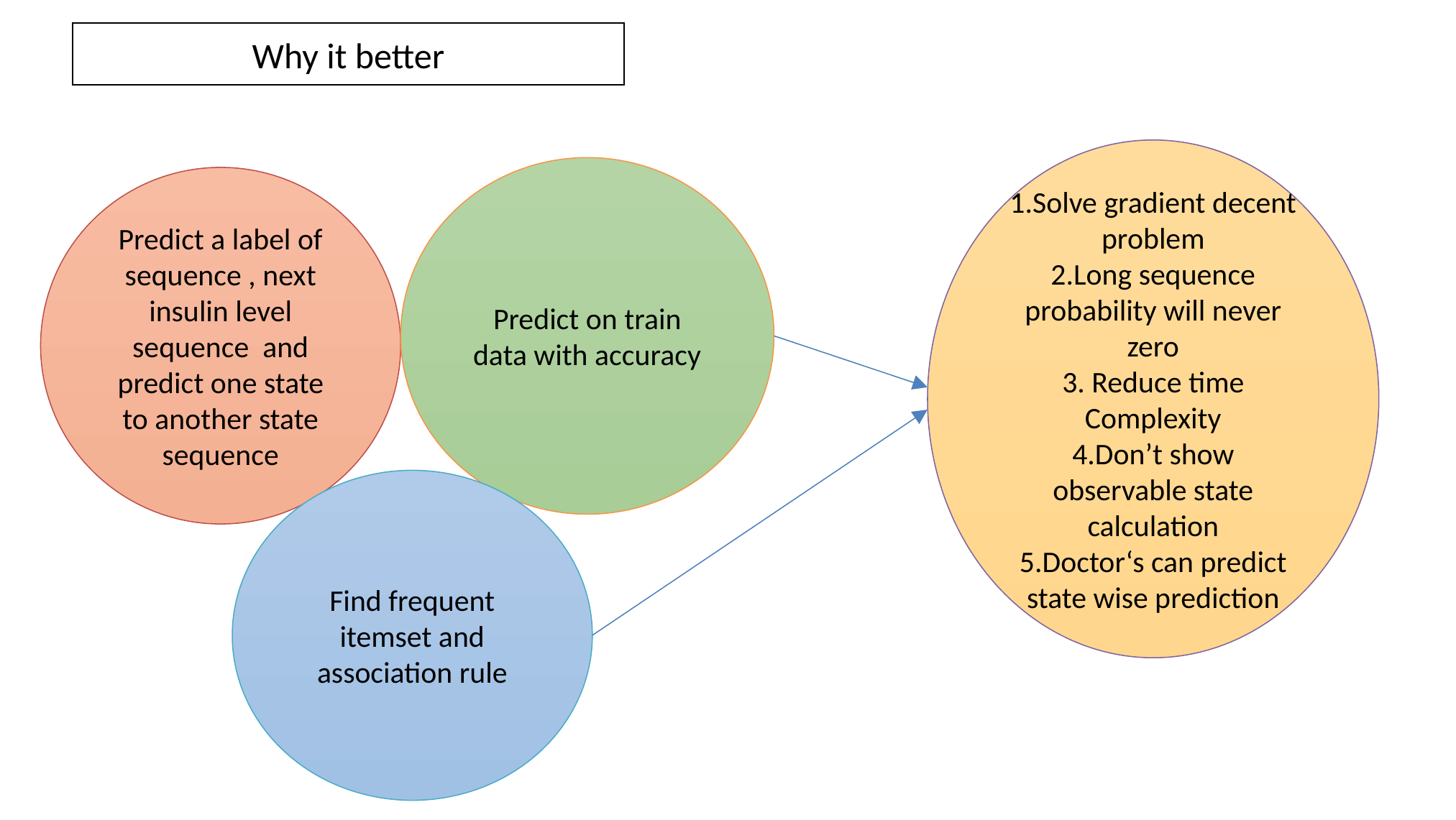

Why it better
1.Solve gradient decent problem
2.Long sequence probability will never zero
3. Reduce time Complexity
4.Don’t show observable state calculation
5.Doctor‘s can predict state wise prediction
Predict on train data with accuracy
Predict a label of sequence , next insulin level sequence  and predict one state to another state sequence
Find frequent itemset and association rule